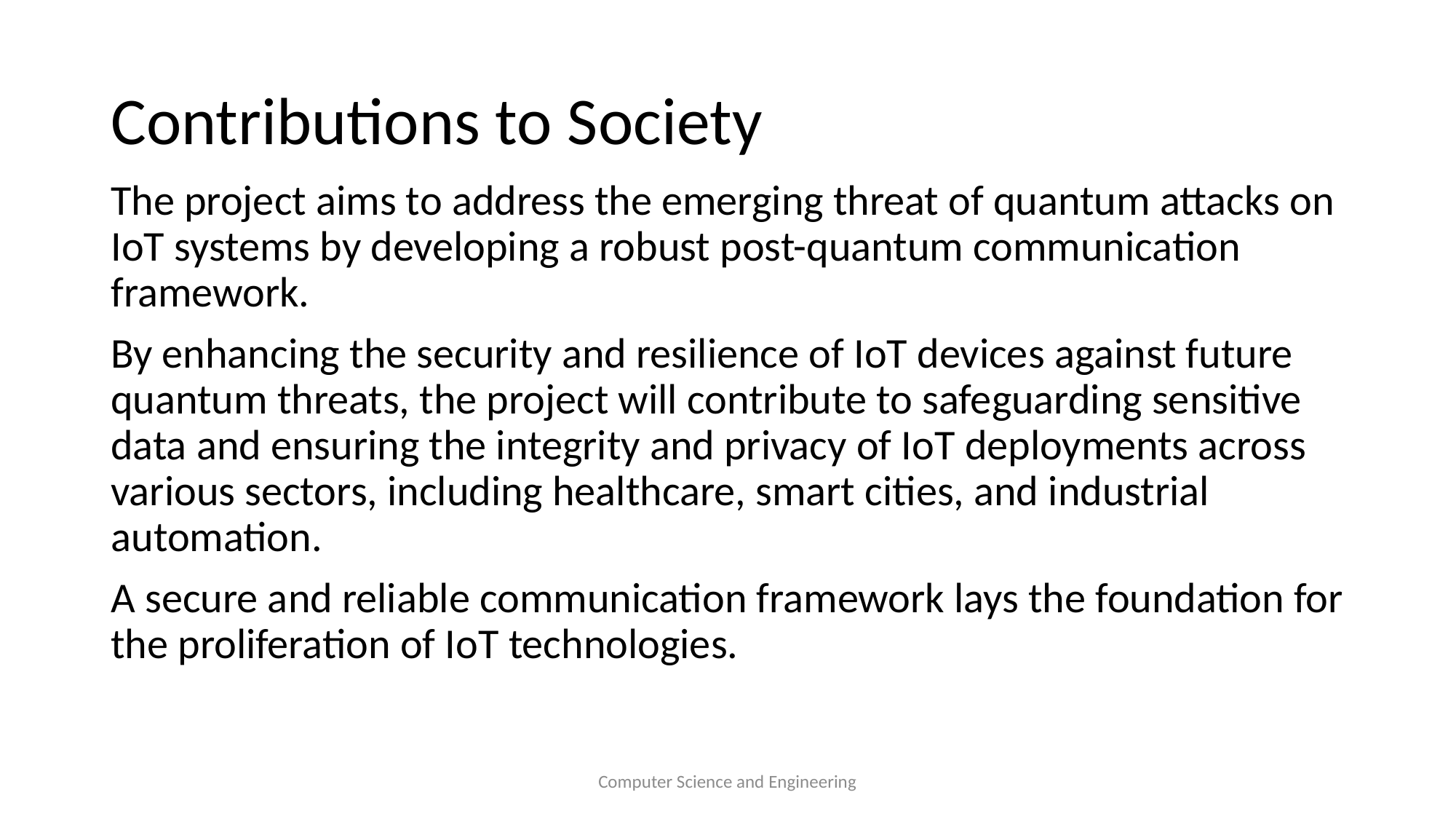

# Contributions to Society
The project aims to address the emerging threat of quantum attacks on IoT systems by developing a robust post-quantum communication framework.
By enhancing the security and resilience of IoT devices against future quantum threats, the project will contribute to safeguarding sensitive data and ensuring the integrity and privacy of IoT deployments across various sectors, including healthcare, smart cities, and industrial automation.
A secure and reliable communication framework lays the foundation for the proliferation of IoT technologies.

Computer Science and Engineering
10